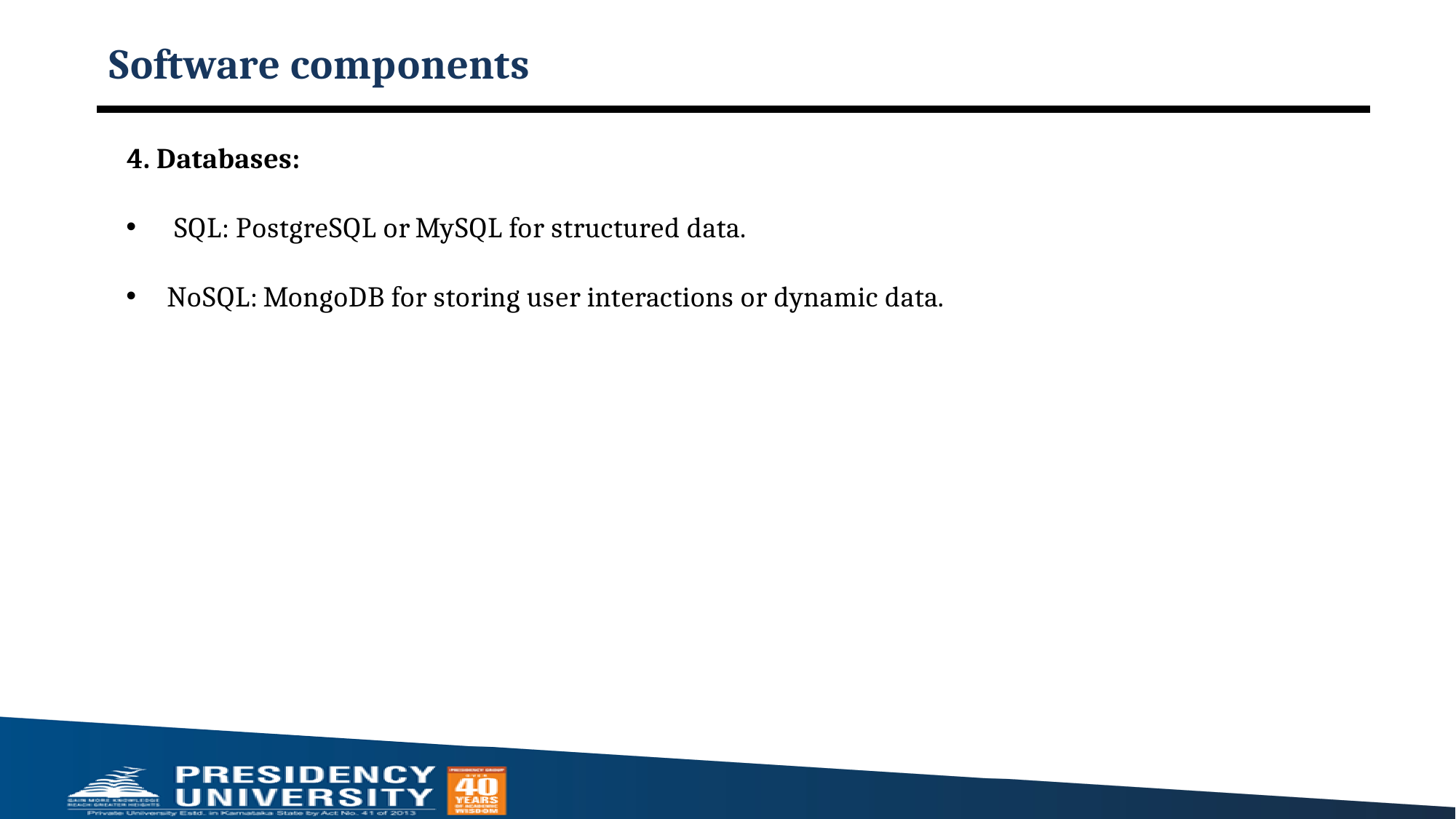

# Software components
4. Databases:
 SQL: PostgreSQL or MySQL for structured data.
NoSQL: MongoDB for storing user interactions or dynamic data.